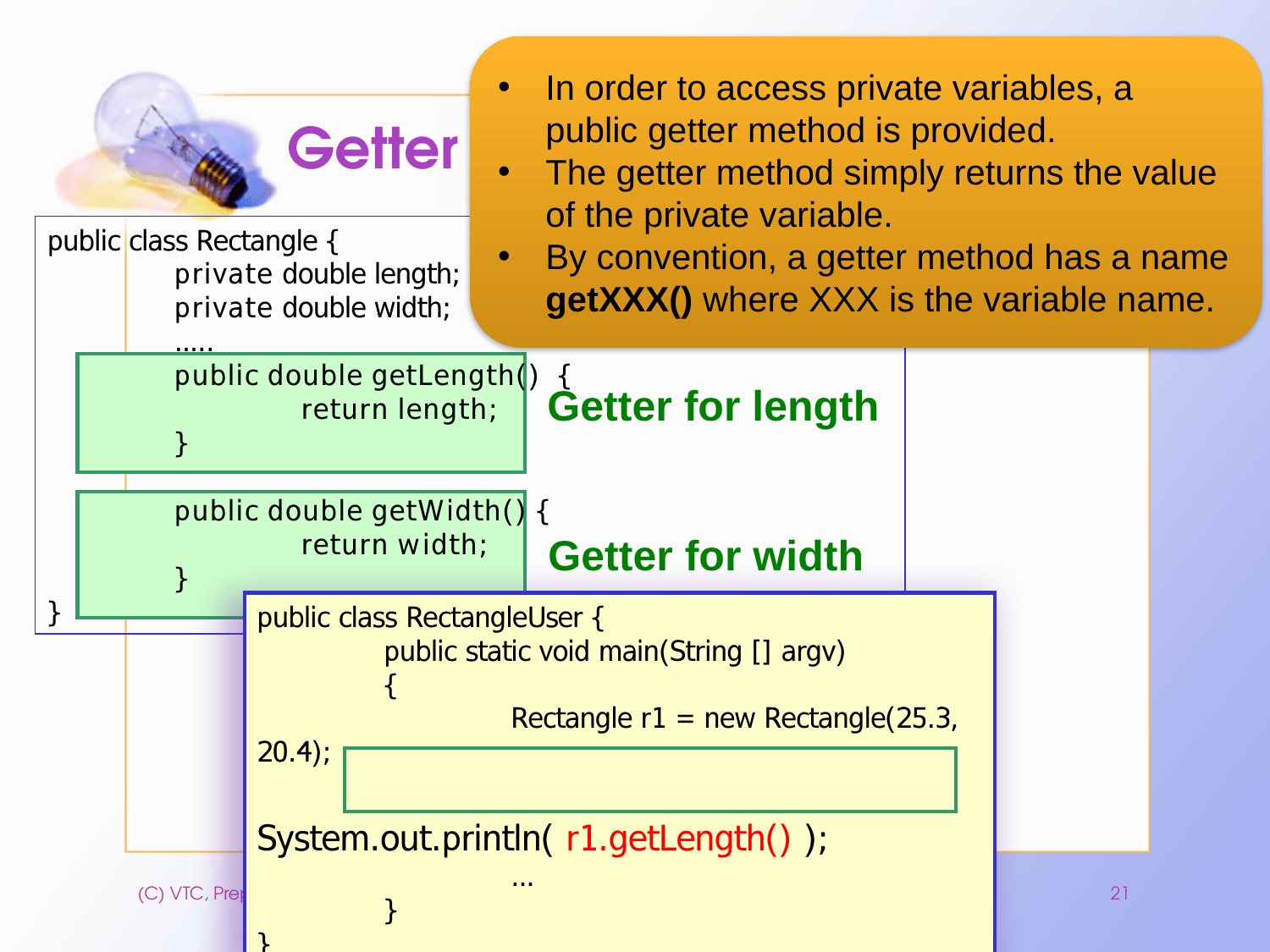

In order to access private variables, a public getter method is provided.
The getter method simply returns the value of the private variable.
By convention, a getter method has a name getXXX() where XXX is the variable name.
# Getter methods
public class Rectangle {
	private double length;
	private double width;
	…..
	public double getLength()  {
		return length;
	}

	public double getWidth() {
		return width;
	}
}

Getter for length

Getter for width
public class RectangleUser {
	public static void main(String [] argv)
	{
		Rectangle r1 = new Rectangle(25.3, 20.4);
		System.out.println( r1.getLength() );
		…
	}
}

(C) VTC, Prepared by sm-lau@vtc.edu.hk
21